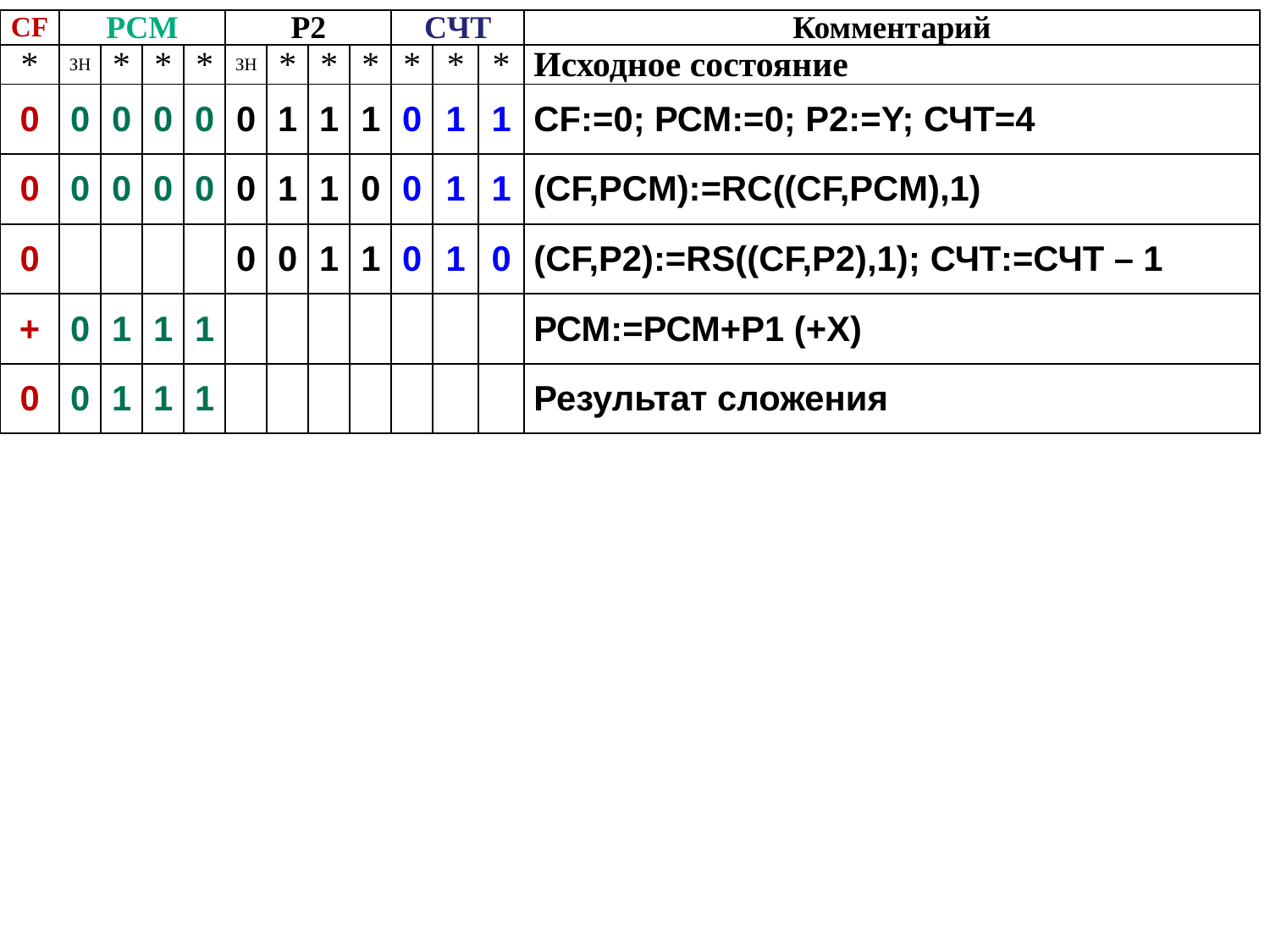

| CF | PCM |  |  |  | P2 |  |  |  | CЧТ |  |  | Комментарий |
| --- | --- | --- | --- | --- | --- | --- | --- | --- | --- | --- | --- | --- |
| \* | ЗН | \* | \* | \* | ЗН | \* | \* | \* | \* | \* | \* | Исходное состояние |
| 0 | 0 | 0 | 0 | 0 | 0 | 1 | 1 | 1 | 0 | 1 | 1 | CF:=0; РСМ:=0; Р2:=Y; СЧТ=4 |
| 0 | 0 | 0 | 0 | 0 | 0 | 1 | 1 | 0 | 0 | 1 | 1 | (CF,PCM):=RС((CF,PCM),1) |
| 0 |  |  |  |  | 0 | 0 | 1 | 1 | 0 | 1 | 0 | (CF,P2):=RS((CF,P2),1); СЧТ:=СЧТ – 1 |
| + | 0 | 1 | 1 | 1 |  |  |  |  |  |  |  | РСМ:=РСМ+Р1 (+X) |
| 0 | 0 | 1 | 1 | 1 |  |  |  |  |  |  |  | Результат сложения |